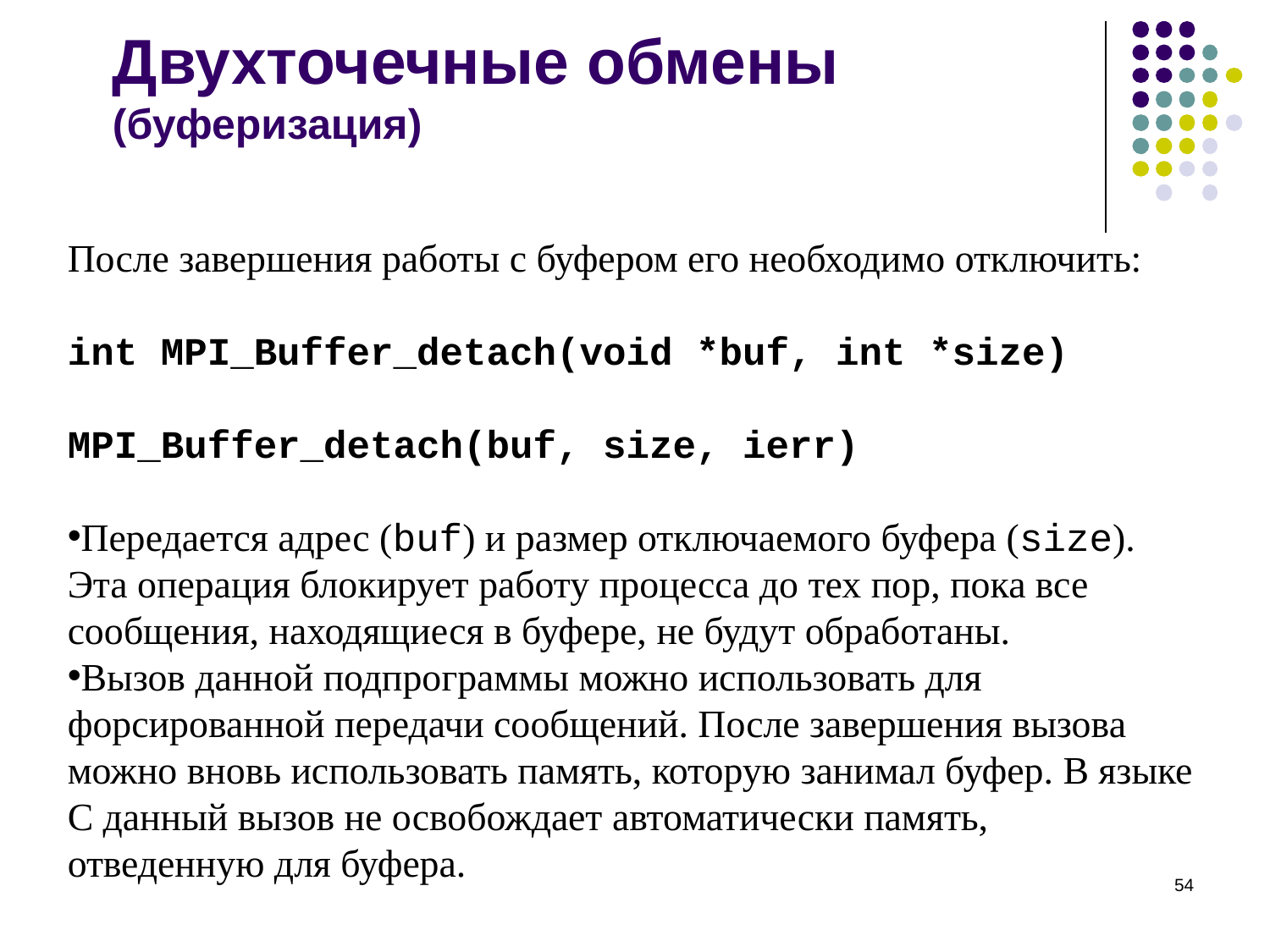

# Двухточечные обмены (буферизация)
После завершения работы с буфером его необходимо отключить:

int MPI_Buffer_detach(void *buf, int *size)

MPI_Buffer_detach(buf, size, ierr)

Передается адрес (buf) и размер отключаемого буфера (size). Эта операция блокирует работу процесса до тех пор, пока все сообщения, находящиеся в буфере, не будут обработаны.
Вызов данной подпрограммы можно использовать для форсированной передачи сообщений. После завершения вызова можно вновь использовать память, которую занимал буфер. В языке C данный вызов не освобождает автоматически память, отведенную для буфера.
54